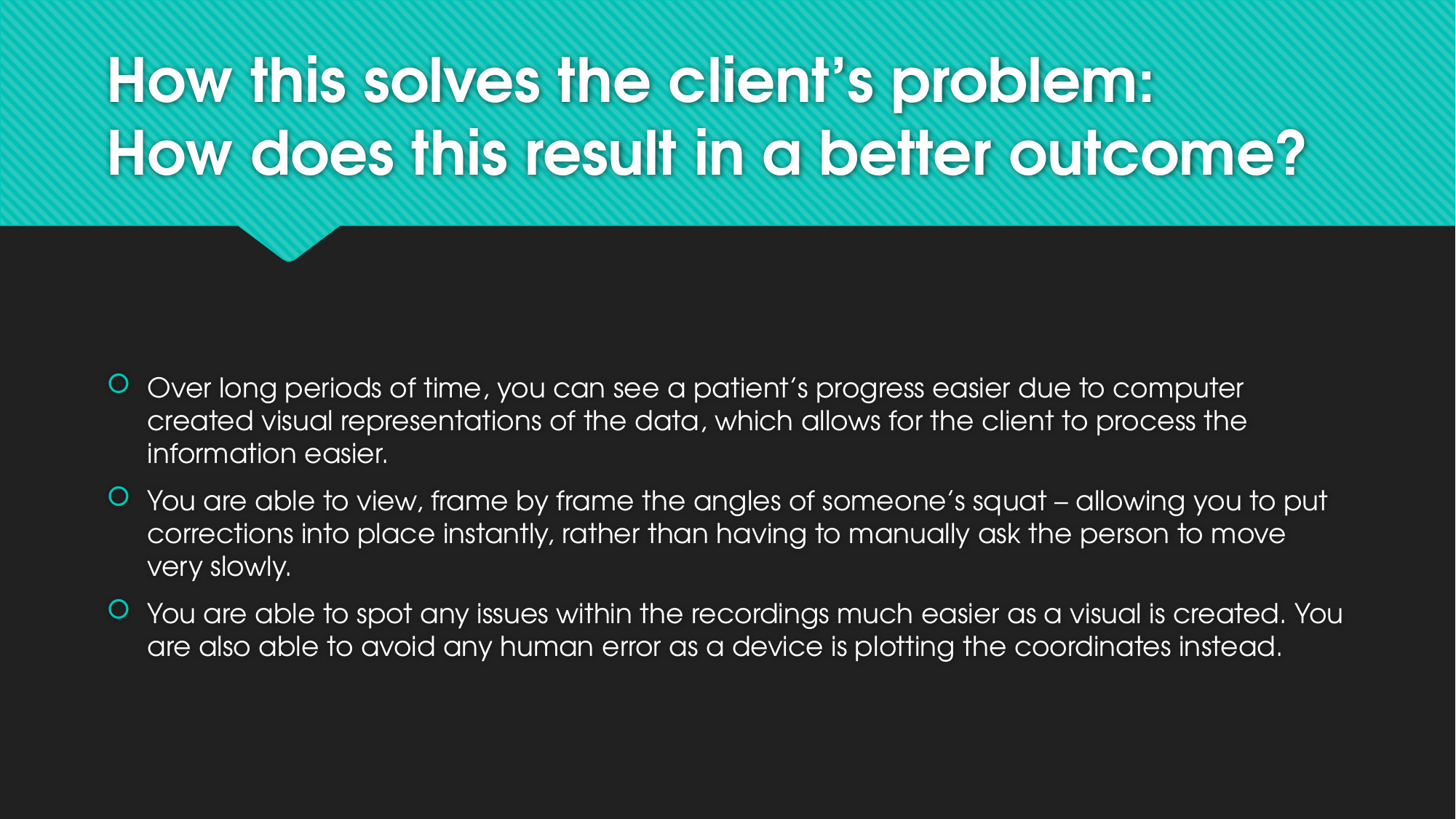

# How this solves the client’s problem: How does this result in a better outcome?
Over long periods of time, you can see a patient’s progress easier due to computer created visual representations of the data, which allows for the client to process the information easier.
You are able to view, frame by frame the angles of someone’s squat – allowing you to put corrections into place instantly, rather than having to manually ask the person to move very slowly.
You are able to spot any issues within the recordings much easier as a visual is created. You are also able to avoid any human error as a device is plotting the coordinates instead.